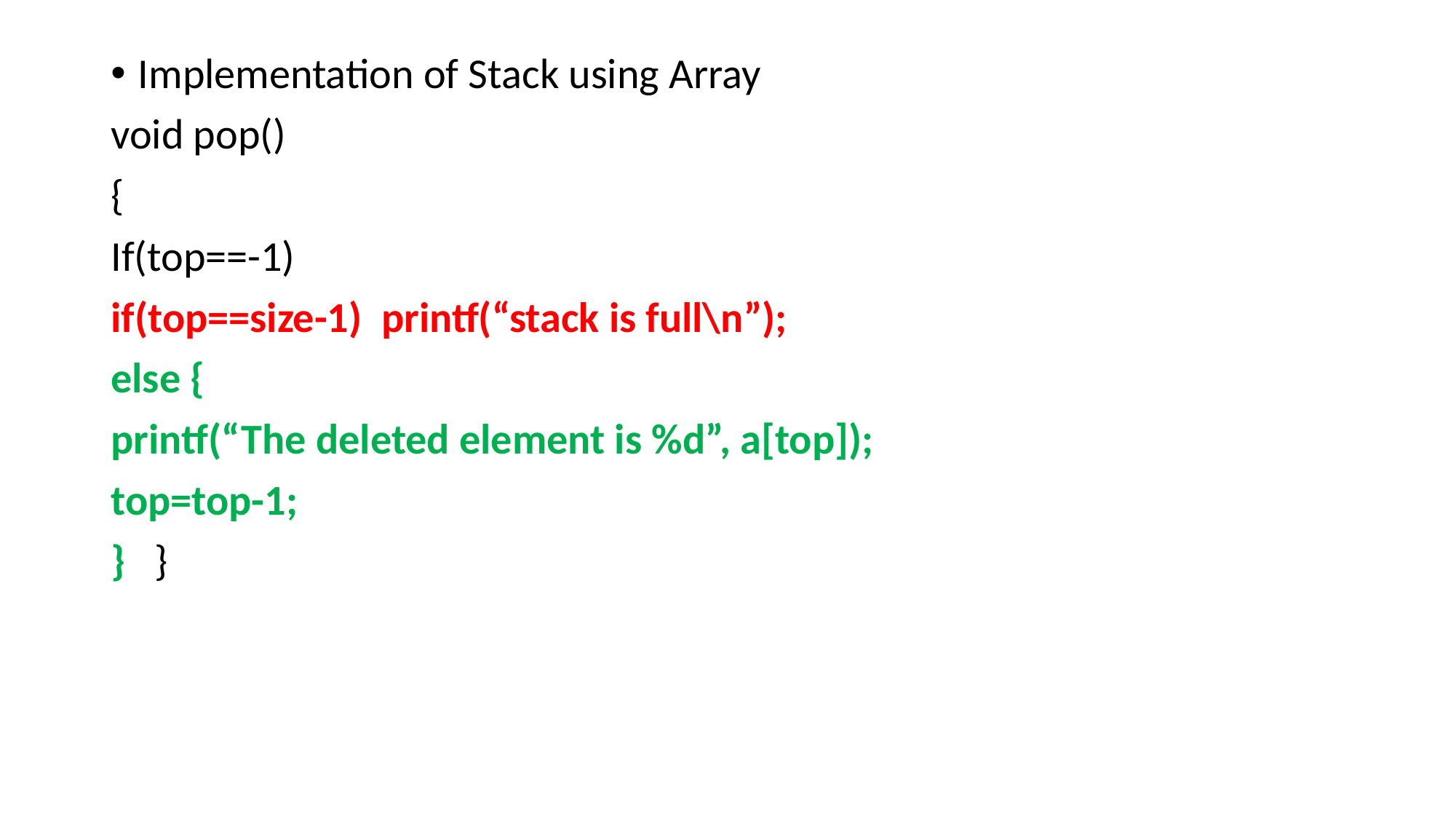

Implementation of Stack using Array
void pop()
{
If(top==-1)
if(top==size-1)  printf(“stack is full\n”);
else {
printf(“The deleted element is %d”, a[top]);
top=top-1;
}   }